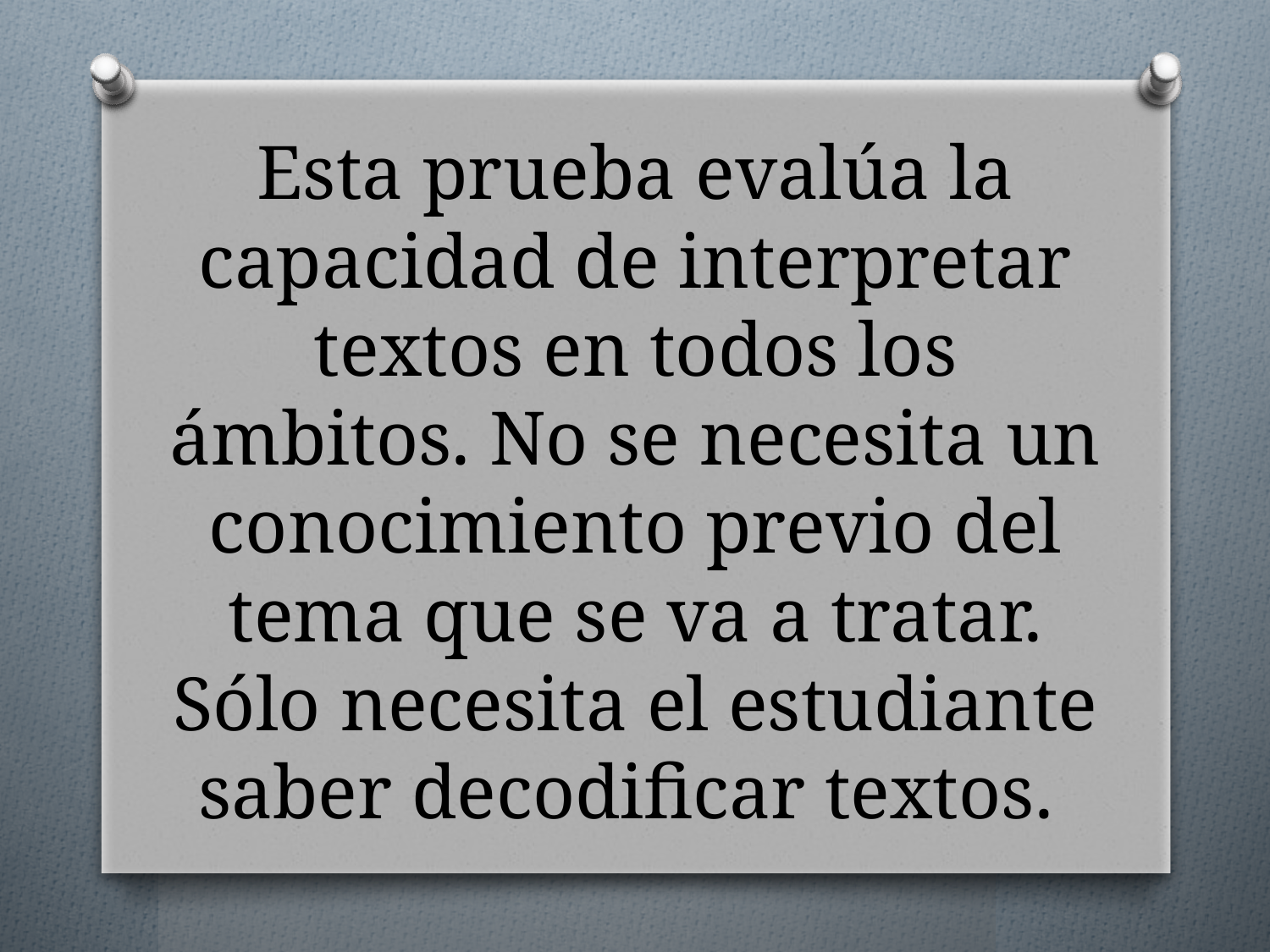

# Esta prueba evalúa la capacidad de interpretar textos en todos los ámbitos. No se necesita un conocimiento previo del tema que se va a tratar. Sólo necesita el estudiante saber decodificar textos.